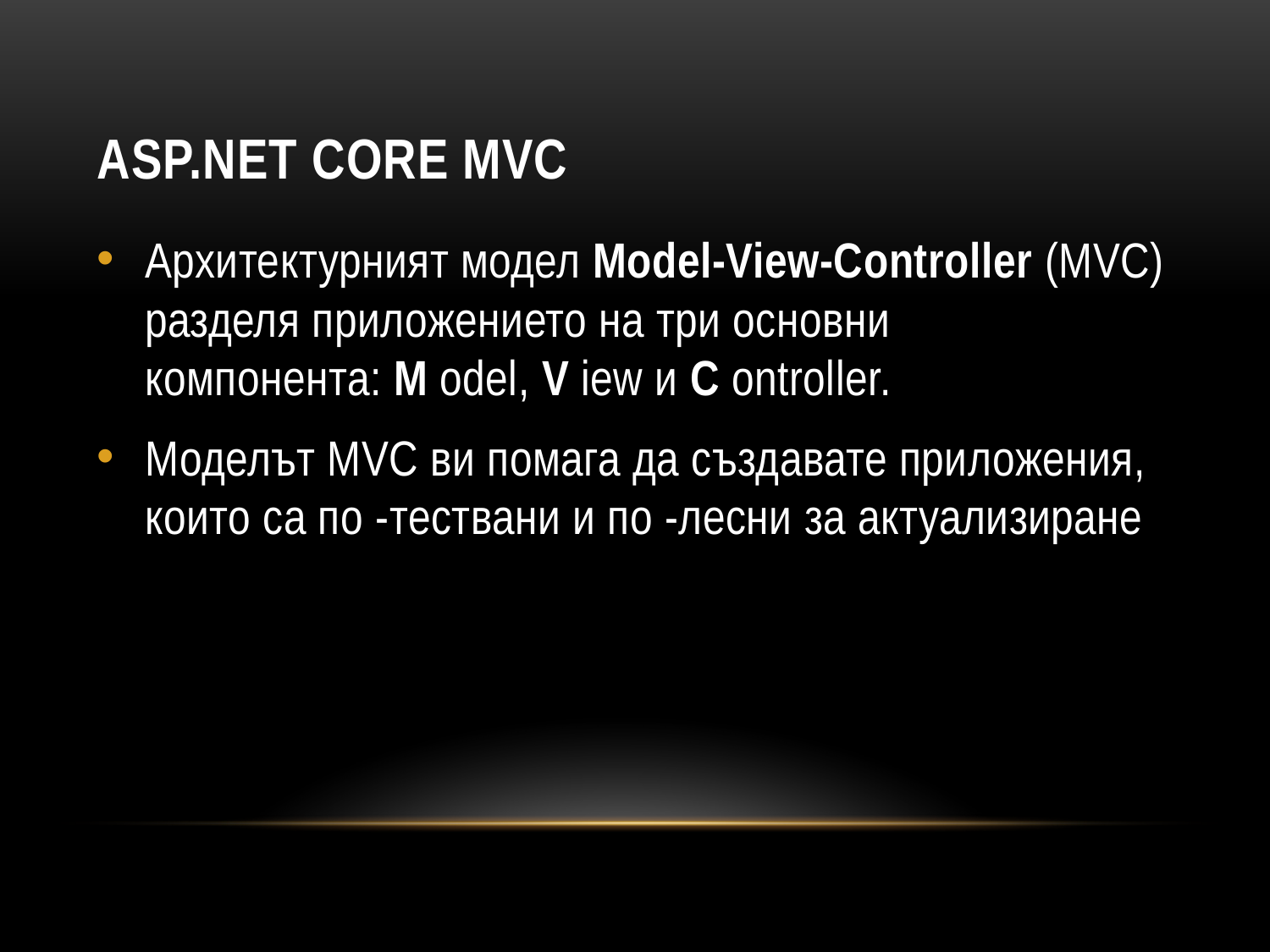

# ASP.NET Core MVC
Архитектурният модел Model-View-Controller (MVC) разделя приложението на три основни компонента: M odel, V iew и C ontroller.
Моделът MVC ви помага да създавате приложения, които са по -тествани и по -лесни за актуализиране